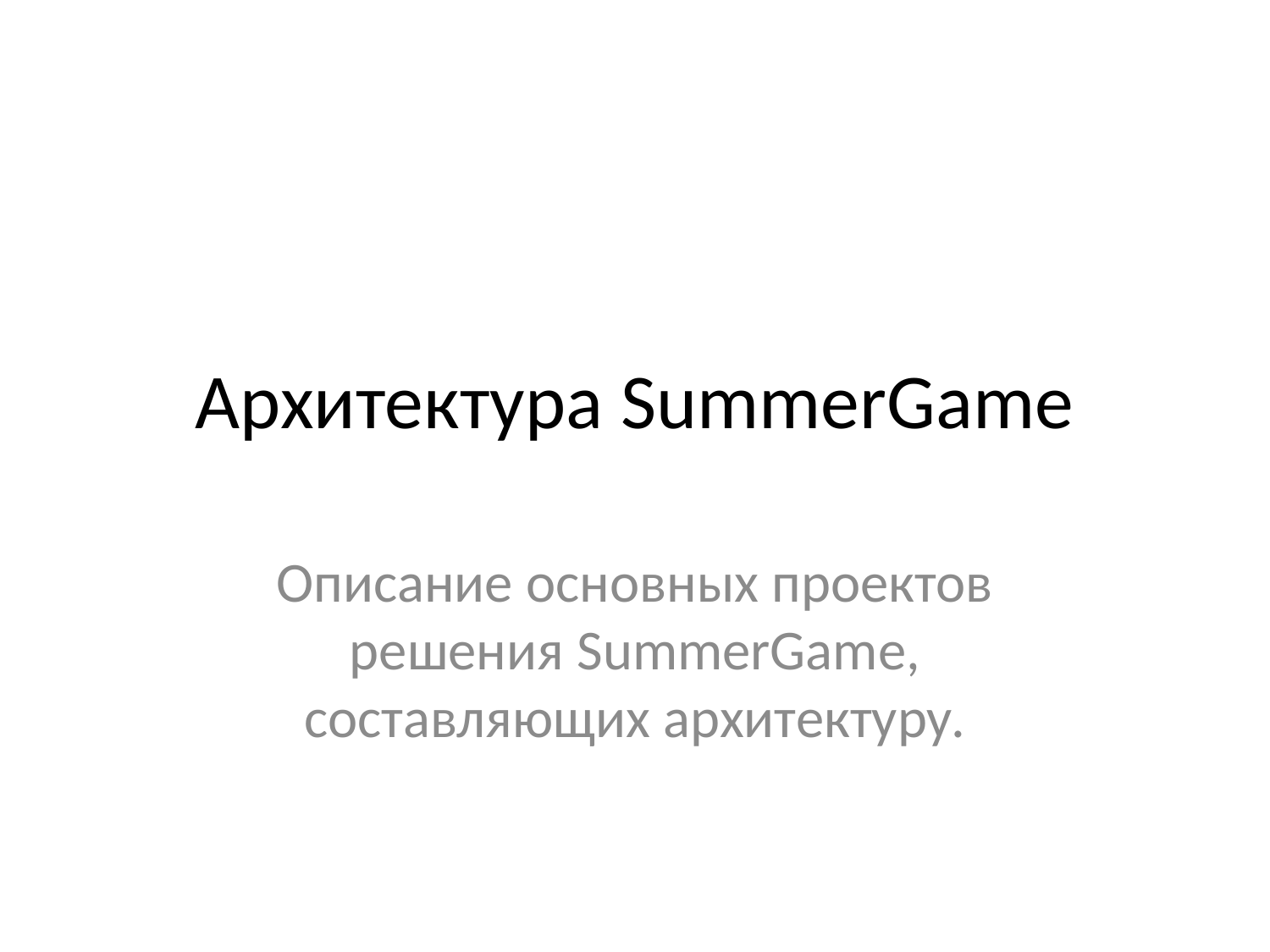

# Архитектура SummerGame
Описание основных проектов решения SummerGame, составляющих архитектуру.